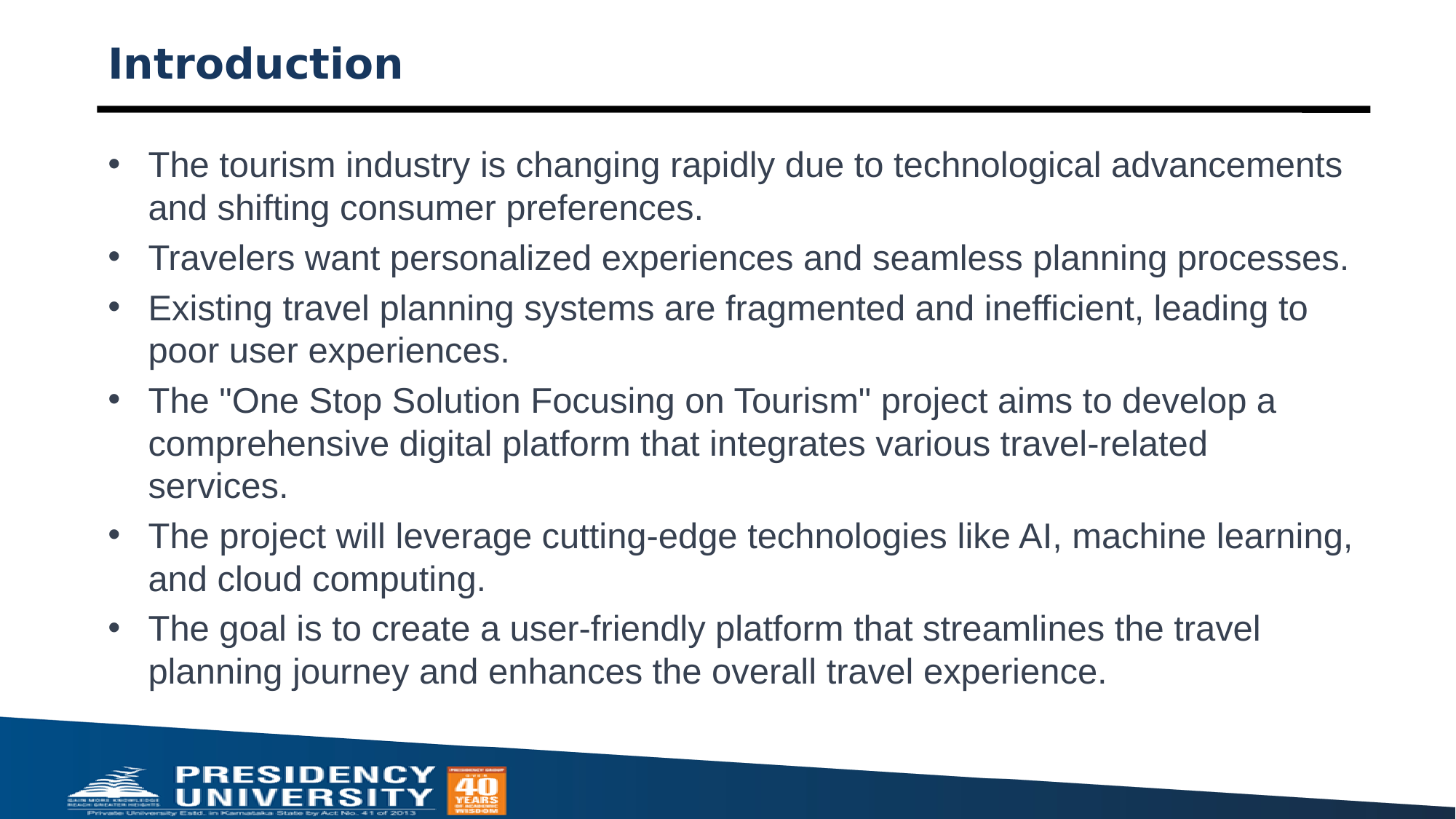

# Introduction
The tourism industry is changing rapidly due to technological advancements and shifting consumer preferences.
Travelers want personalized experiences and seamless planning processes.
Existing travel planning systems are fragmented and inefficient, leading to poor user experiences.
The "One Stop Solution Focusing on Tourism" project aims to develop a comprehensive digital platform that integrates various travel-related services.
The project will leverage cutting-edge technologies like AI, machine learning, and cloud computing.
The goal is to create a user-friendly platform that streamlines the travel planning journey and enhances the overall travel experience.